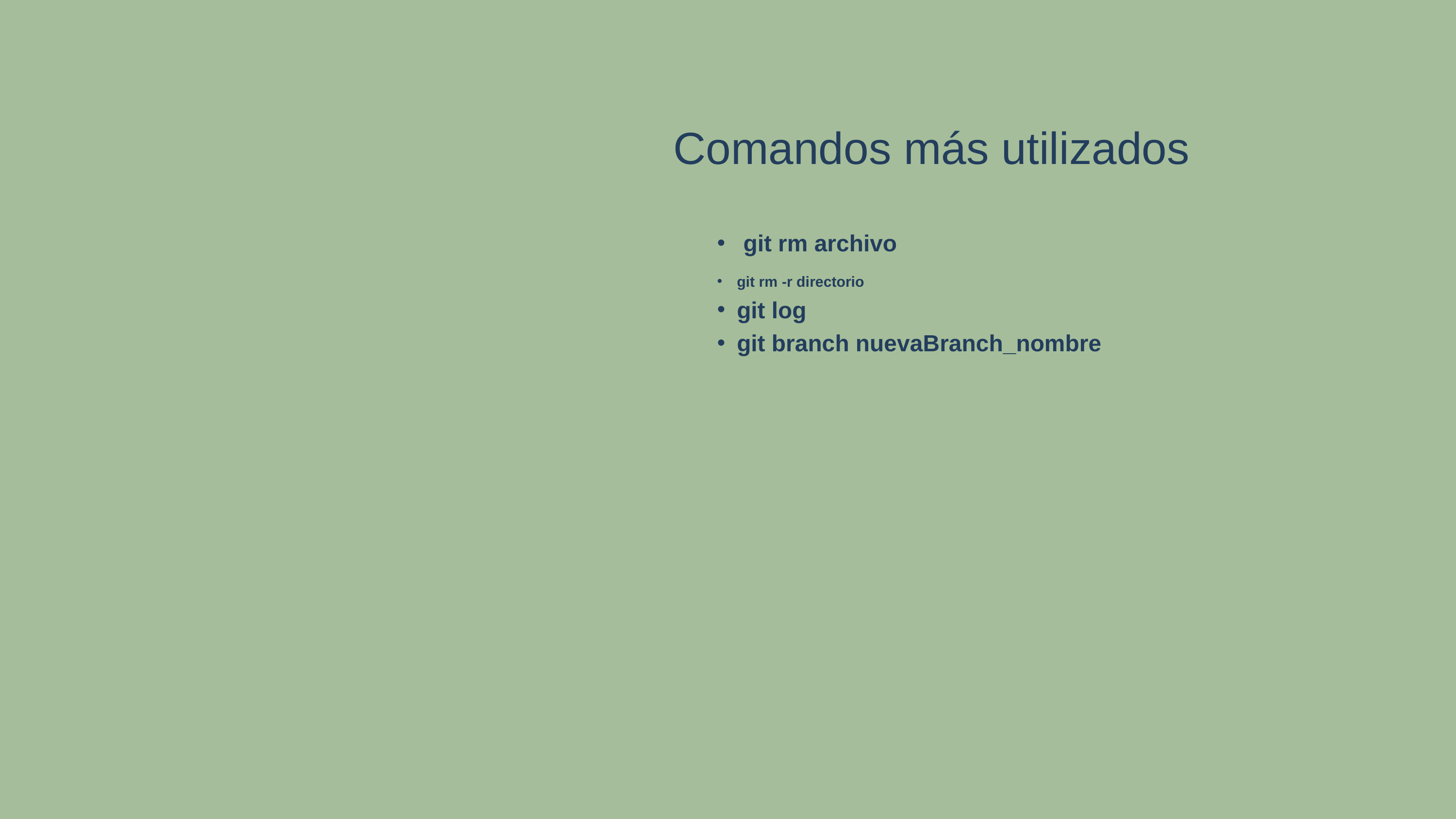

Comandos más utilizados
 git rm archivo
git rm -r directorio
git log
git branch nuevaBranch_nombre